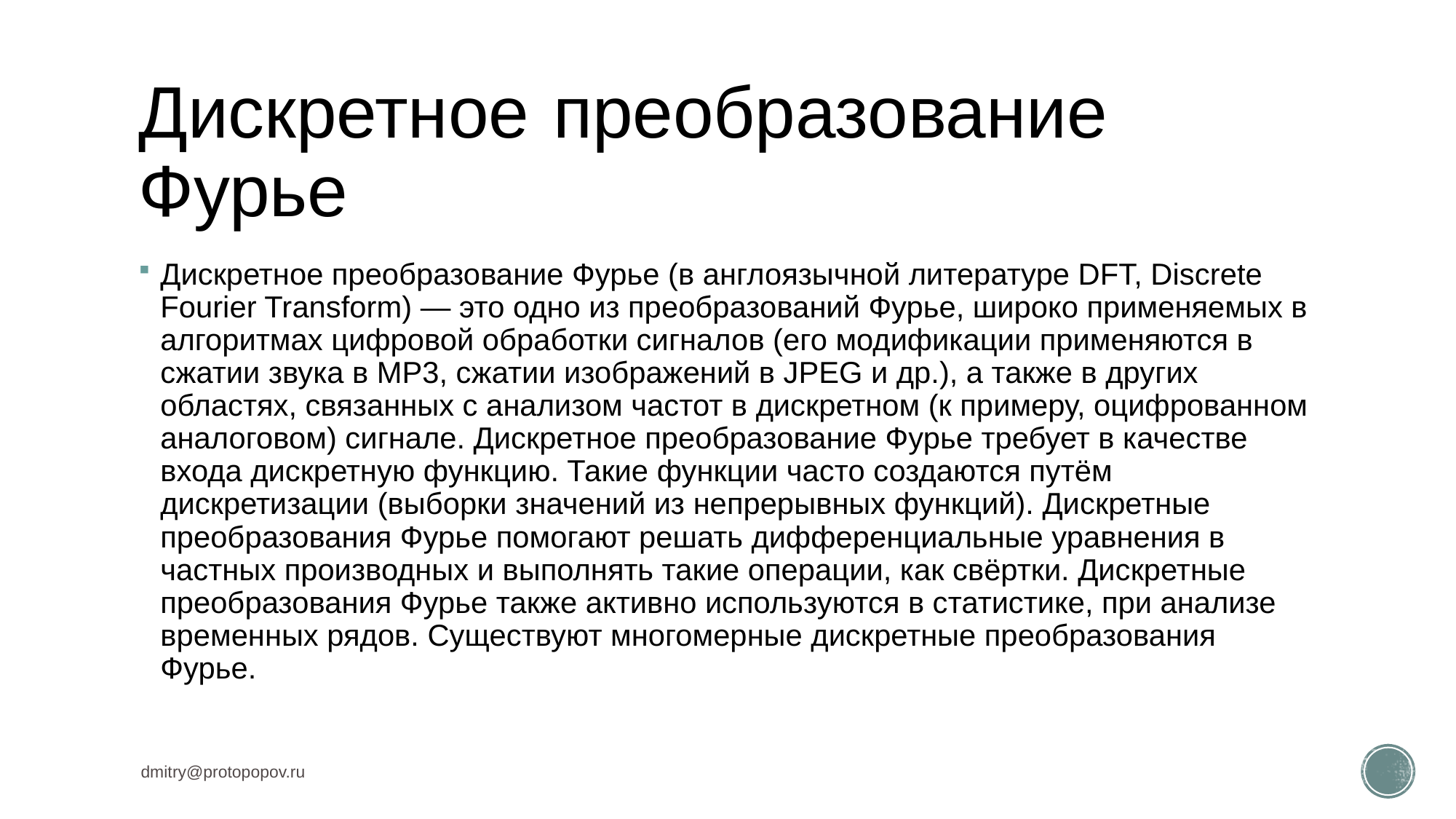

# Дискретное преобразование Фурье
Дискретное преобразование Фурье (в англоязычной литературе DFT, Discrete Fourier Transform) — это одно из преобразований Фурье, широко применяемых в алгоритмах цифровой обработки сигналов (его модификации применяются в сжатии звука в MP3, сжатии изображений в JPEG и др.), а также в других областях, связанных с анализом частот в дискретном (к примеру, оцифрованном аналоговом) сигнале. Дискретное преобразование Фурье требует в качестве входа дискретную функцию. Такие функции часто создаются путём дискретизации (выборки значений из непрерывных функций). Дискретные преобразования Фурье помогают решать дифференциальные уравнения в частных производных и выполнять такие операции, как свёртки. Дискретные преобразования Фурье также активно используются в статистике, при анализе временных рядов. Существуют многомерные дискретные преобразования Фурье.
dmitry@protopopov.ru